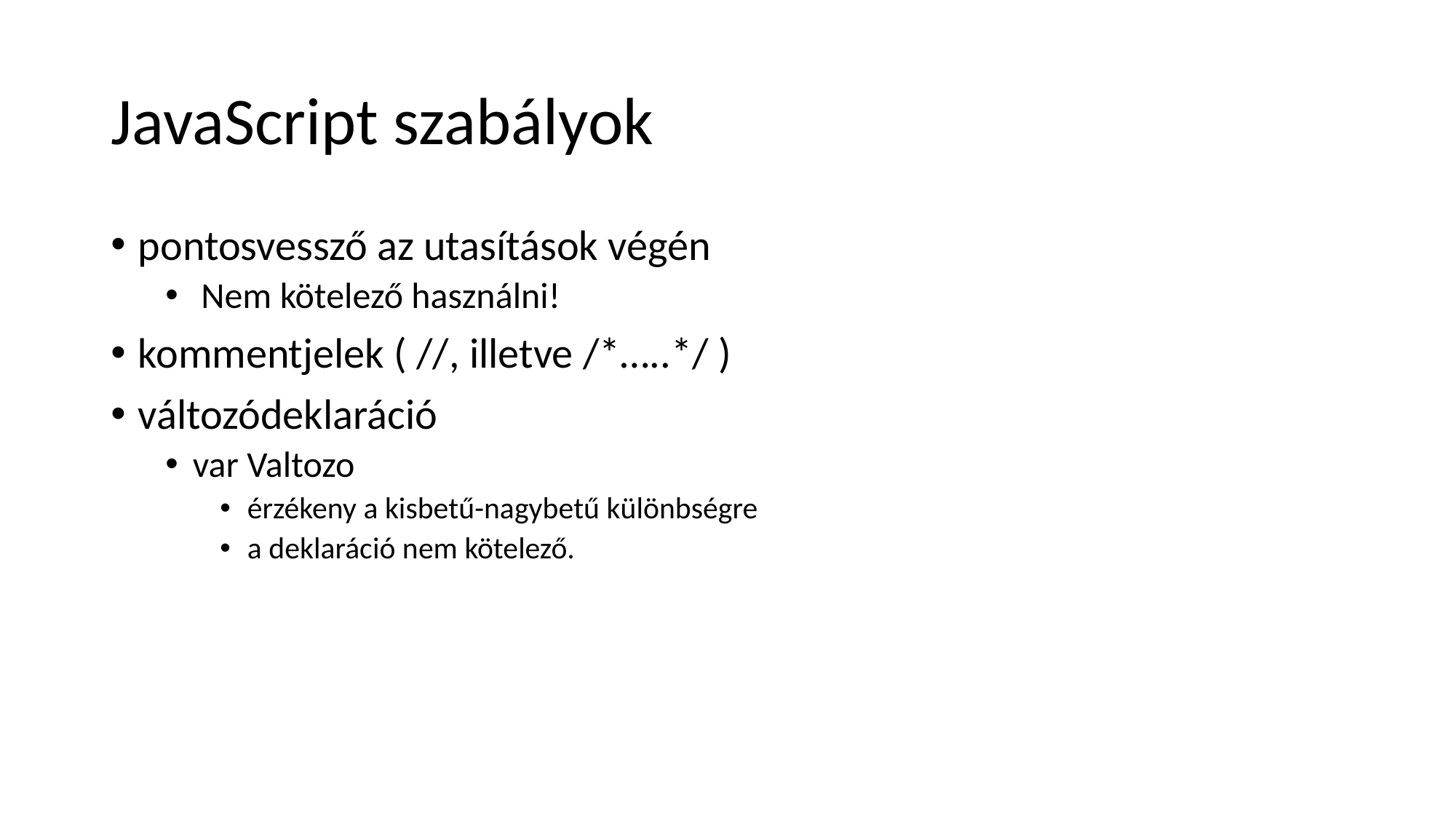

# JavaScript szabályok
pontosvessző az utasítások végén
 Nem kötelező használni!
kommentjelek ( //, illetve /*…..*/ )
változódeklaráció
var Valtozo
érzékeny a kisbetű-nagybetű különbségre
a deklaráció nem kötelező.